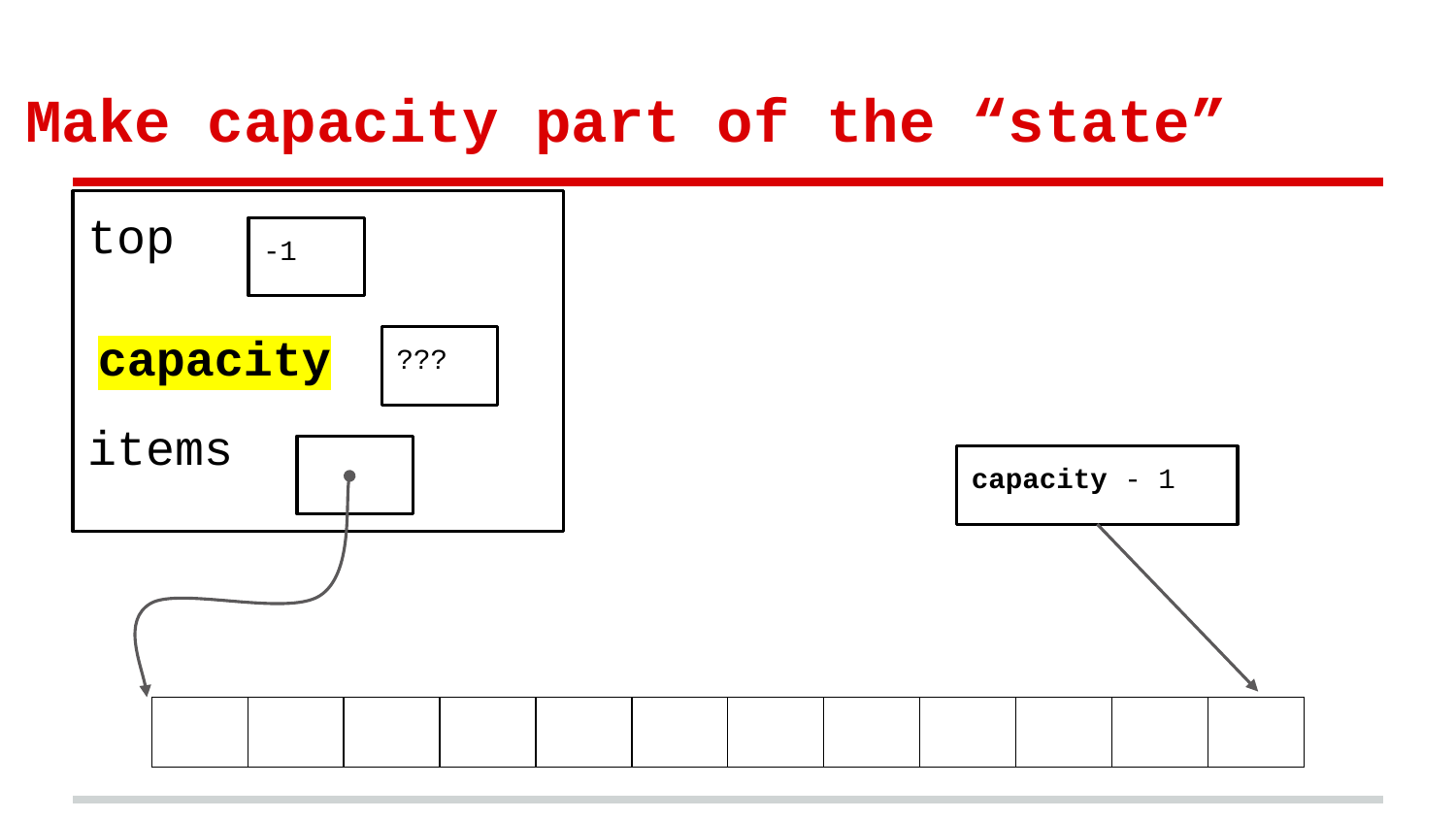

# Make capacity part of the “state”

top

items
-1
capacity
???

capacity - 1

|  |  |  |  |  |  |  |  |  |  |  |  |
| --- | --- | --- | --- | --- | --- | --- | --- | --- | --- | --- | --- |